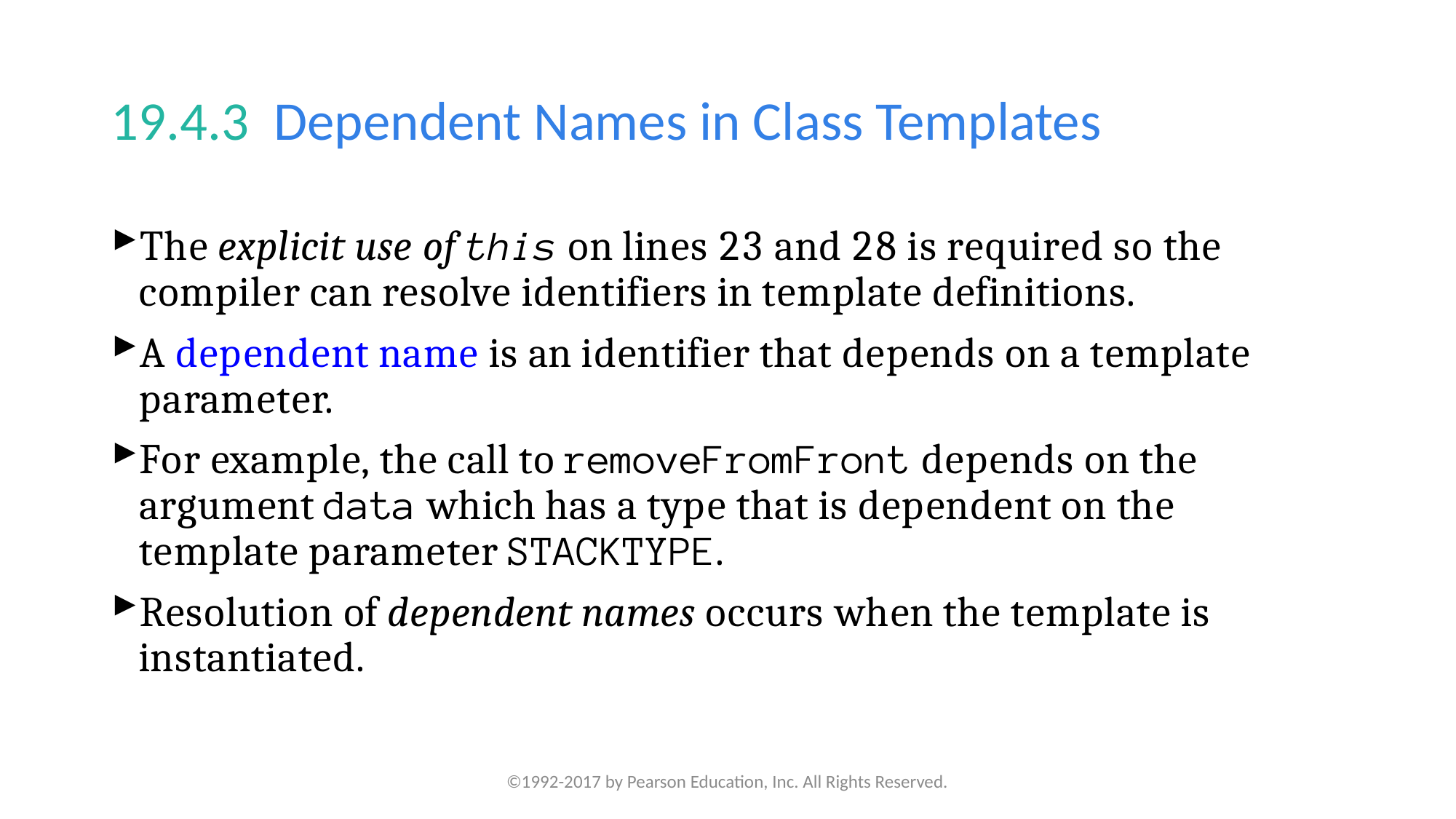

# 19.4.3  Dependent Names in Class Templates
The explicit use of this on lines 23 and 28 is required so the compiler can resolve identifiers in template definitions.
A dependent name is an identifier that depends on a template parameter.
For example, the call to removeFromFront depends on the argument data which has a type that is dependent on the template parameter STACKTYPE.
Resolution of dependent names occurs when the template is instantiated.
©1992-2017 by Pearson Education, Inc. All Rights Reserved.